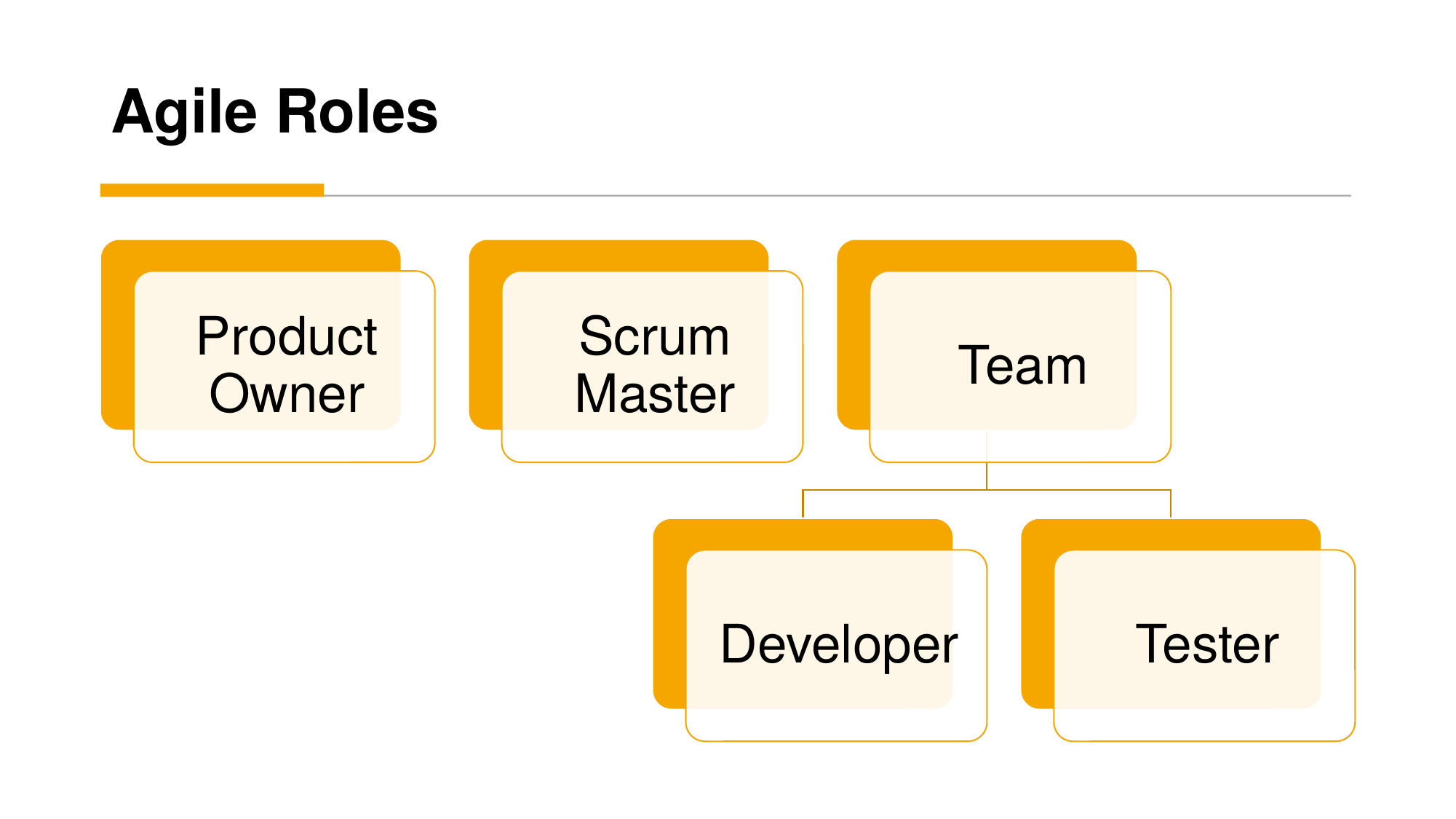

# Agile Roles

Product Owner
Scrum Master
Team
Developer
Tester